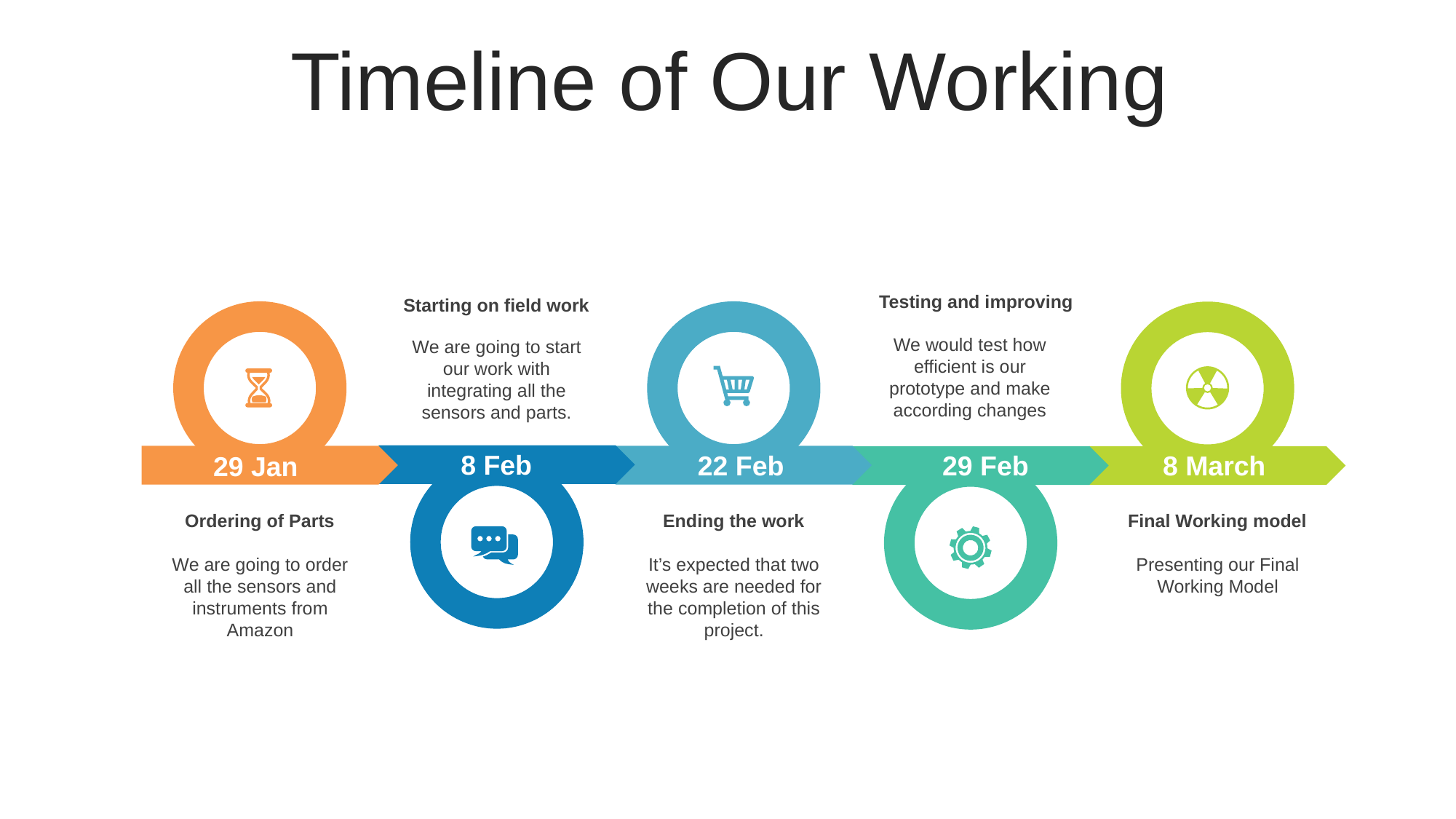

Timeline of Our Working
Testing and improving
We would test how efficient is our prototype and make according changes
Starting on field work
We are going to start our work with integrating all the sensors and parts.

8 Feb
22 Feb
29 Feb
8 March
29 Jan

Ending the work
It’s expected that two weeks are needed for the completion of this project.
Ordering of Parts
We are going to order all the sensors and instruments from Amazon
Final Working model
Presenting our Final Working Model